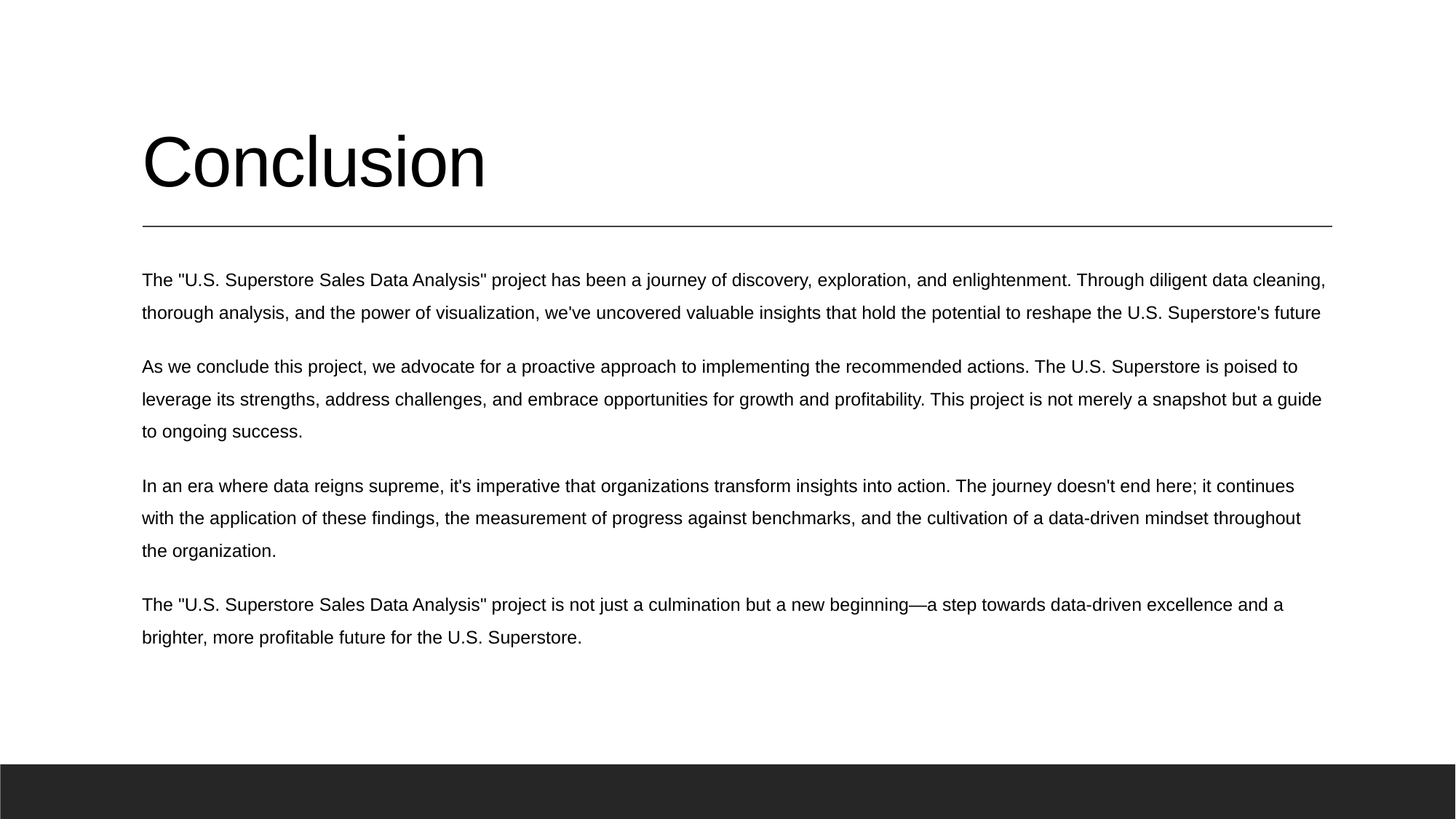

# Conclusion
The "U.S. Superstore Sales Data Analysis" project has been a journey of discovery, exploration, and enlightenment. Through diligent data cleaning, thorough analysis, and the power of visualization, we've uncovered valuable insights that hold the potential to reshape the U.S. Superstore's future
As we conclude this project, we advocate for a proactive approach to implementing the recommended actions. The U.S. Superstore is poised to leverage its strengths, address challenges, and embrace opportunities for growth and profitability. This project is not merely a snapshot but a guide to ongoing success.
In an era where data reigns supreme, it's imperative that organizations transform insights into action. The journey doesn't end here; it continues with the application of these findings, the measurement of progress against benchmarks, and the cultivation of a data-driven mindset throughout the organization.
The "U.S. Superstore Sales Data Analysis" project is not just a culmination but a new beginning—a step towards data-driven excellence and a brighter, more profitable future for the U.S. Superstore.